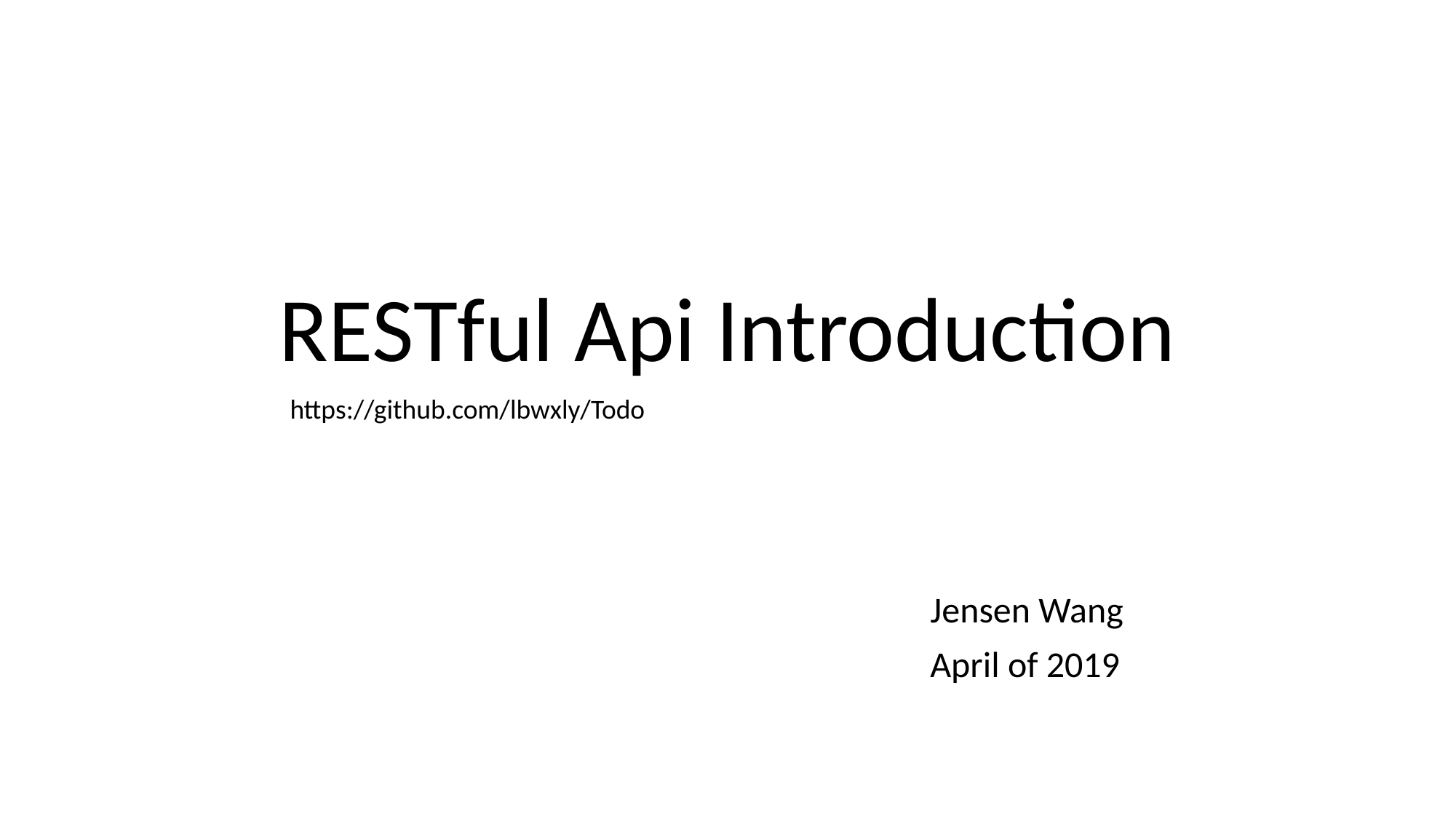

# RESTful Api Introduction
https://github.com/lbwxly/Todo
Jensen Wang
April of 2019